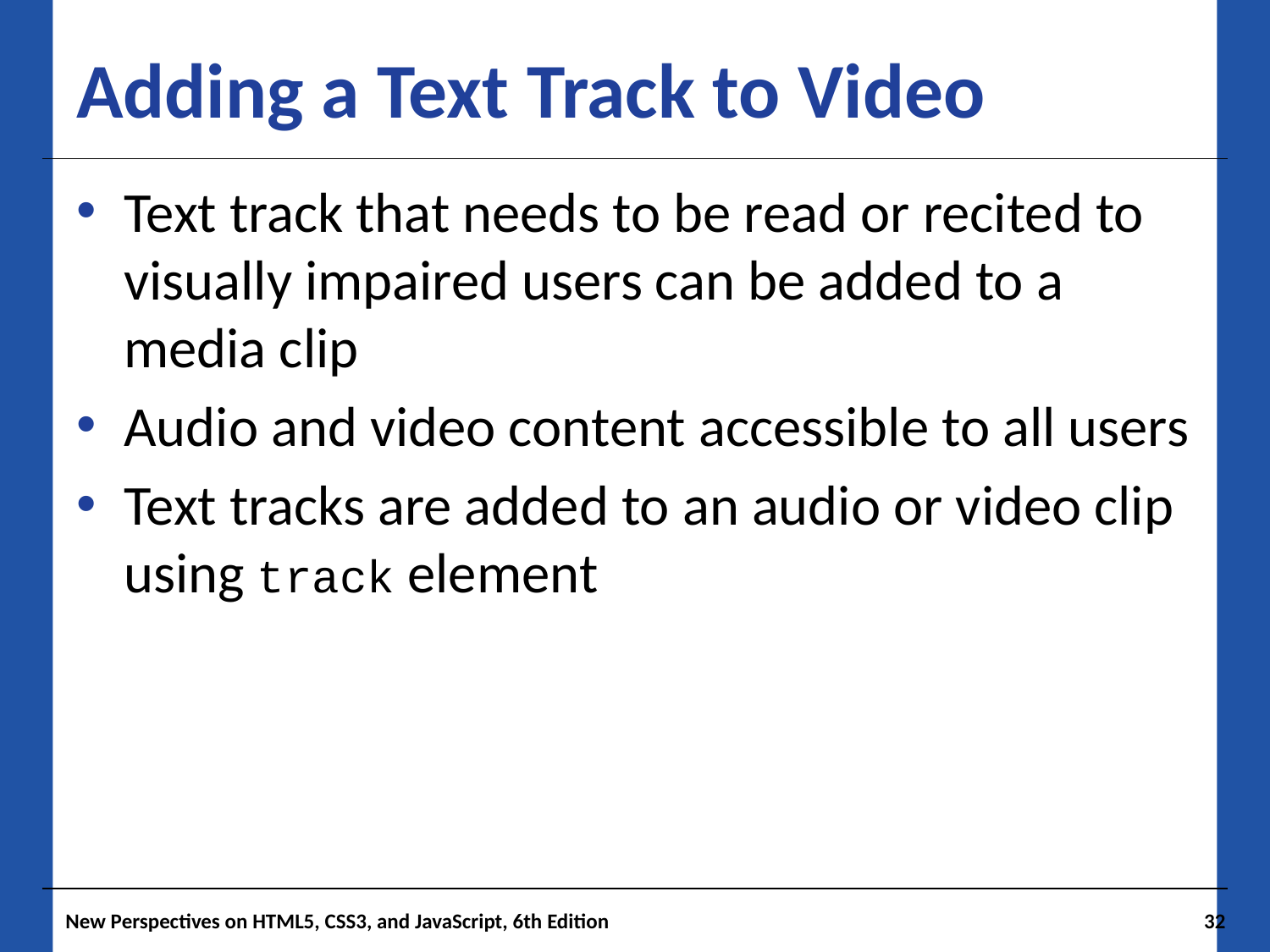

# Adding a Text Track to Video
Text track that needs to be read or recited to visually impaired users can be added to a media clip
Audio and video content accessible to all users
Text tracks are added to an audio or video clip using track element
New Perspectives on HTML5, CSS3, and JavaScript, 6th Edition
32